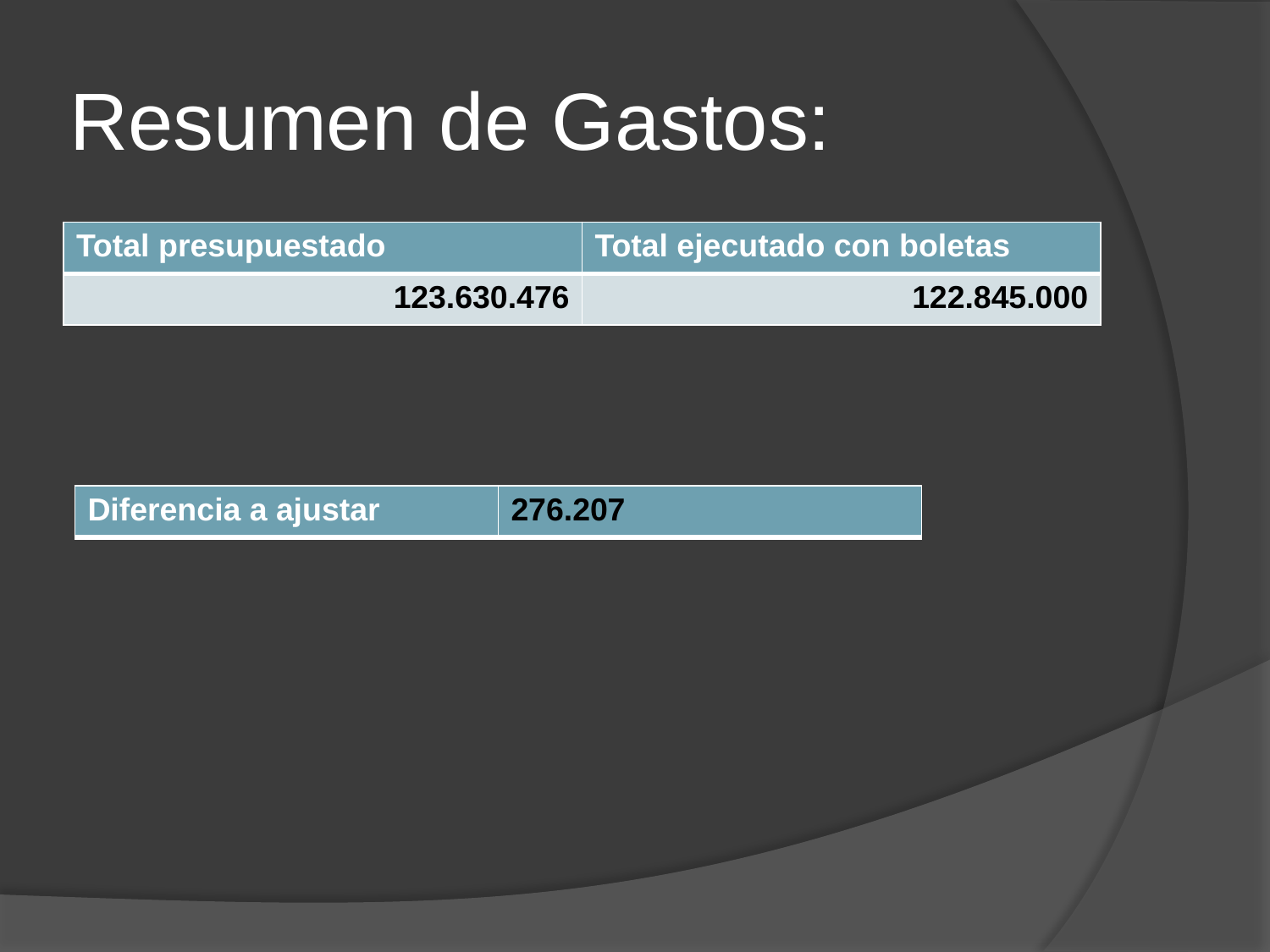

# Resumen de Gastos:
| Total presupuestado | Total ejecutado con boletas |
| --- | --- |
| 123.630.476 | 122.845.000 |
| Diferencia a ajustar | 276.207 |
| --- | --- |